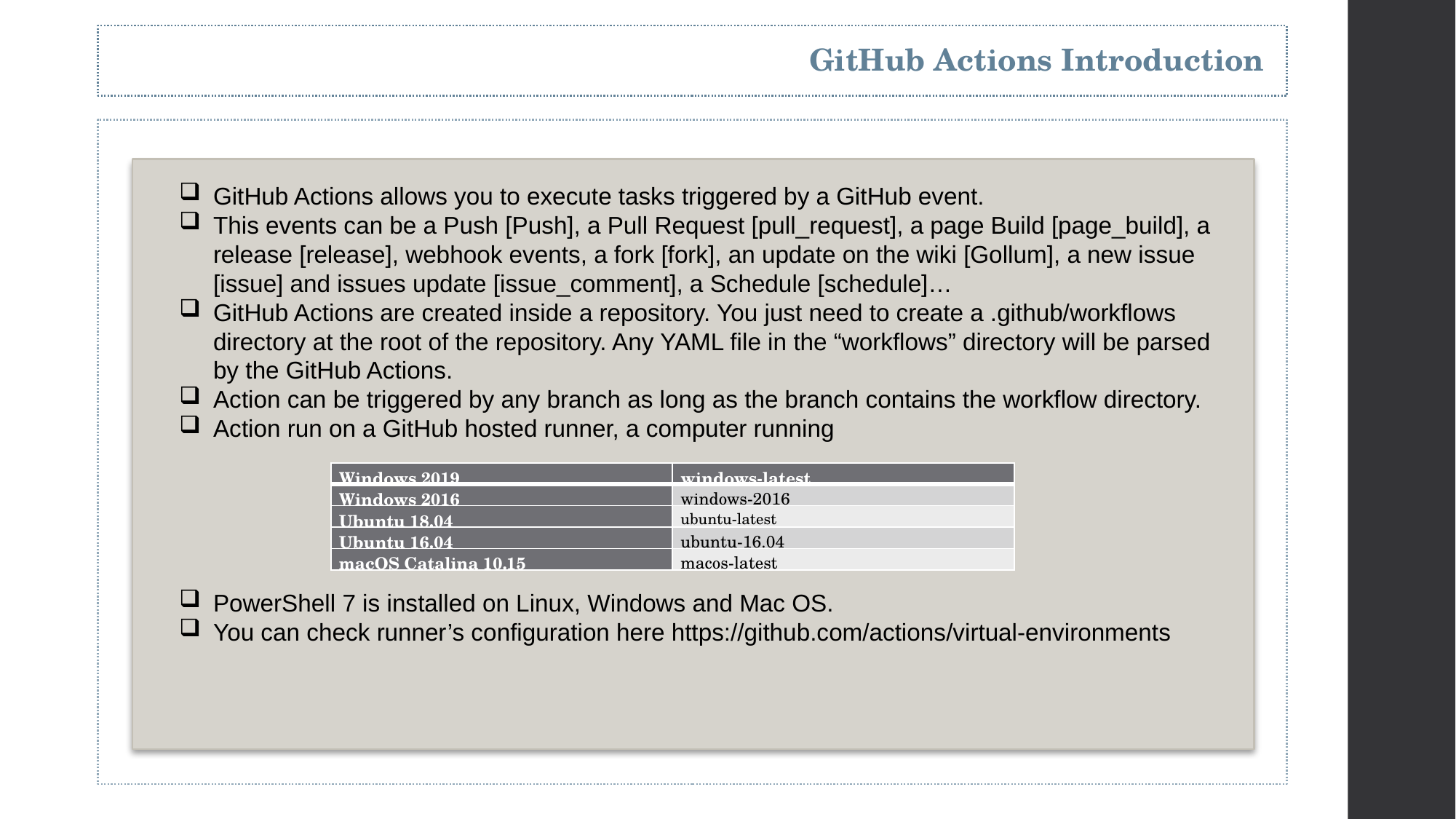

GitHub Actions Introduction

GitHub Actions allows you to execute tasks triggered by a GitHub event.
This events can be a Push [Push], a Pull Request [pull_request], a page Build [page_build], a release [release], webhook events, a fork [fork], an update on the wiki [Gollum], a new issue [issue] and issues update [issue_comment], a Schedule [schedule]…
GitHub Actions are created inside a repository. You just need to create a .github/workflows directory at the root of the repository. Any YAML file in the “workflows” directory will be parsed by the GitHub Actions.
Action can be triggered by any branch as long as the branch contains the workflow directory.
Action run on a GitHub hosted runner, a computer running

PowerShell 7 is installed on Linux, Windows and Mac OS.
You can check runner’s configuration here https://github.com/actions/virtual-environments
| Windows 2019 | windows-latest |
| --- | --- |
| Windows 2016 | windows-2016 |
| Ubuntu 18.04 | ubuntu-latest |
| Ubuntu 16.04 | ubuntu-16.04 |
| macOS Catalina 10.15 | macos-latest |